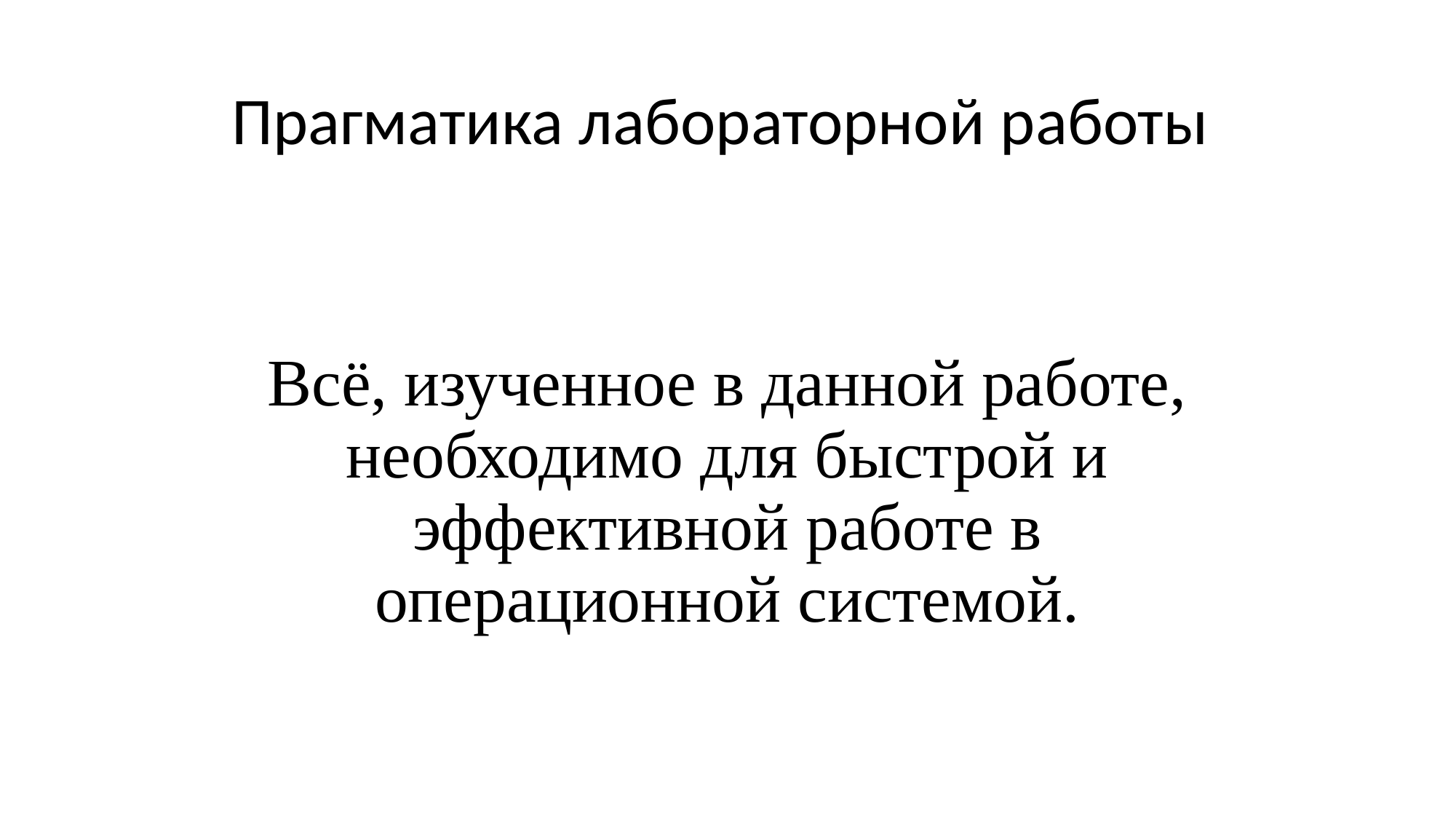

# Прагматика лабораторной работы
Всё, изученное в данной работе, необходимо для быстрой и эффективной работе в операционной системой.